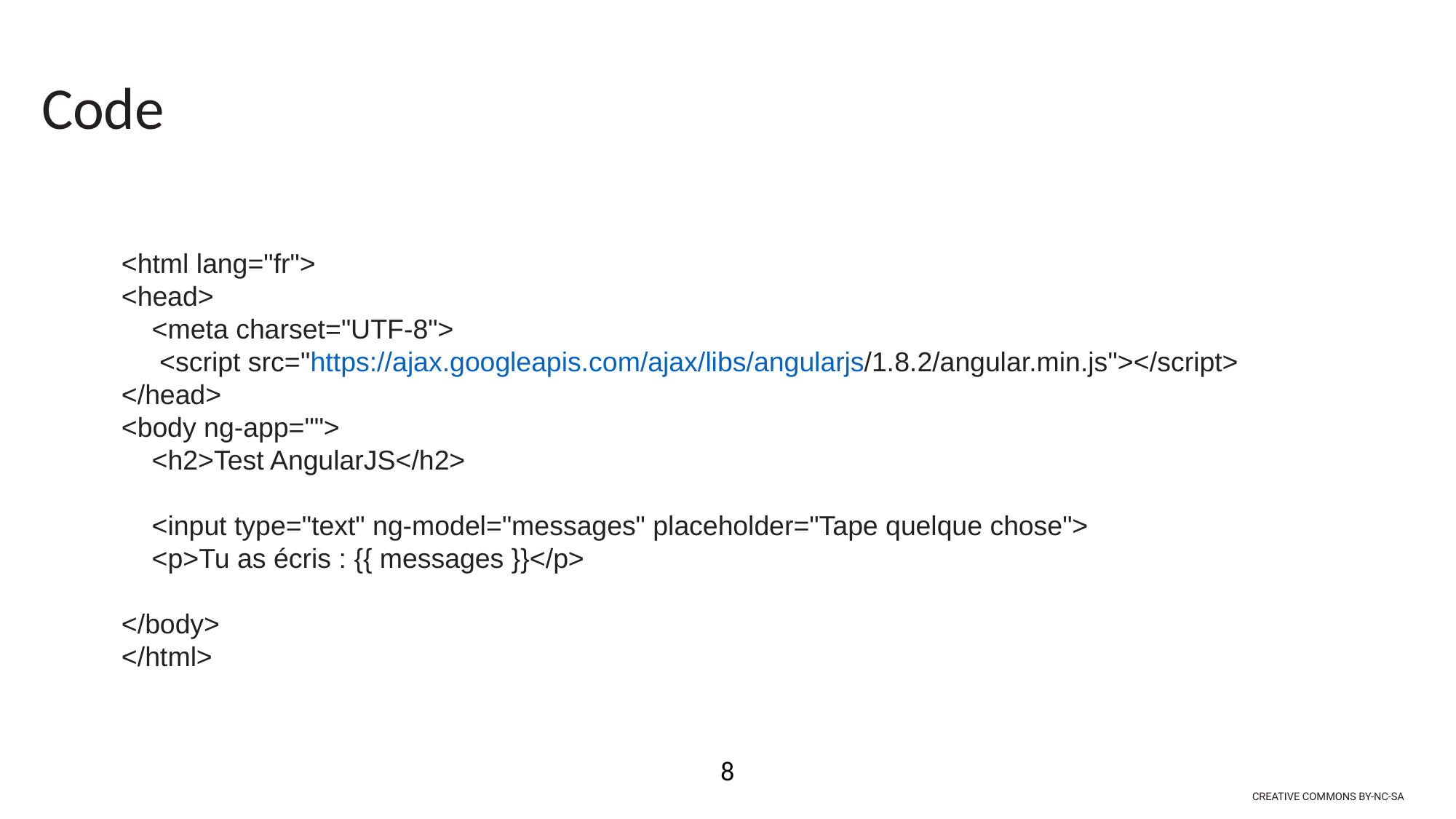

Code
<html lang="fr">
<head>
    <meta charset="UTF-8">
     <script src="https://ajax.googleapis.com/ajax/libs/angularjs/1.8.2/angular.min.js"></script>
</head>
<body ng-app="">
    <h2>Test AngularJS</h2>
   
    <input type="text" ng-model="messages" placeholder="Tape quelque chose">
    <p>Tu as écris : {{ messages }}</p>
</body>
</html>
8
CREATIVE COMMONS BY-NC-SA